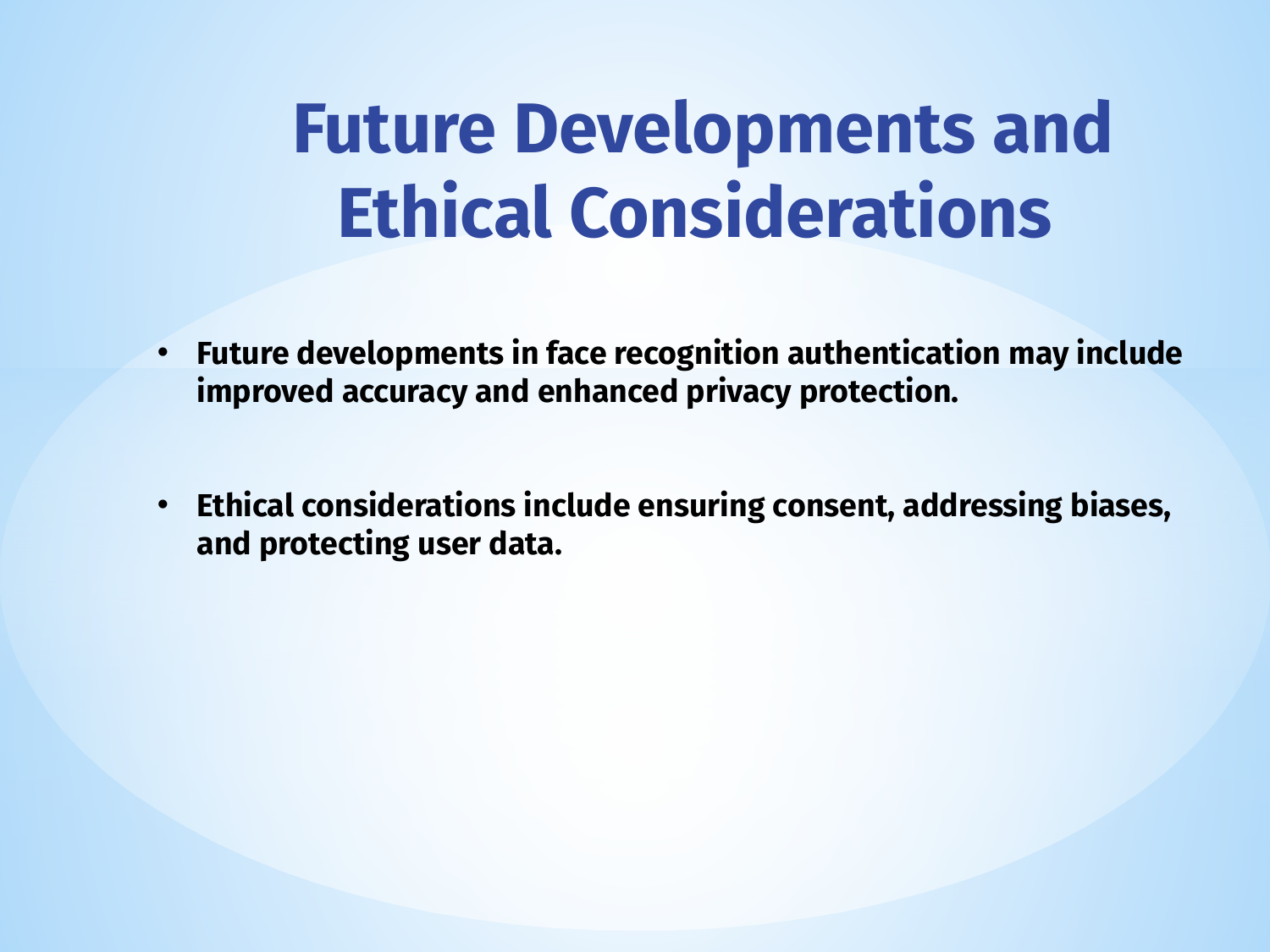

Future Developments and Ethical Considerations

Future developments in face recognition authentication may include improved accuracy and enhanced privacy protection.

Ethical considerations include ensuring consent, addressing biases, and protecting user data.